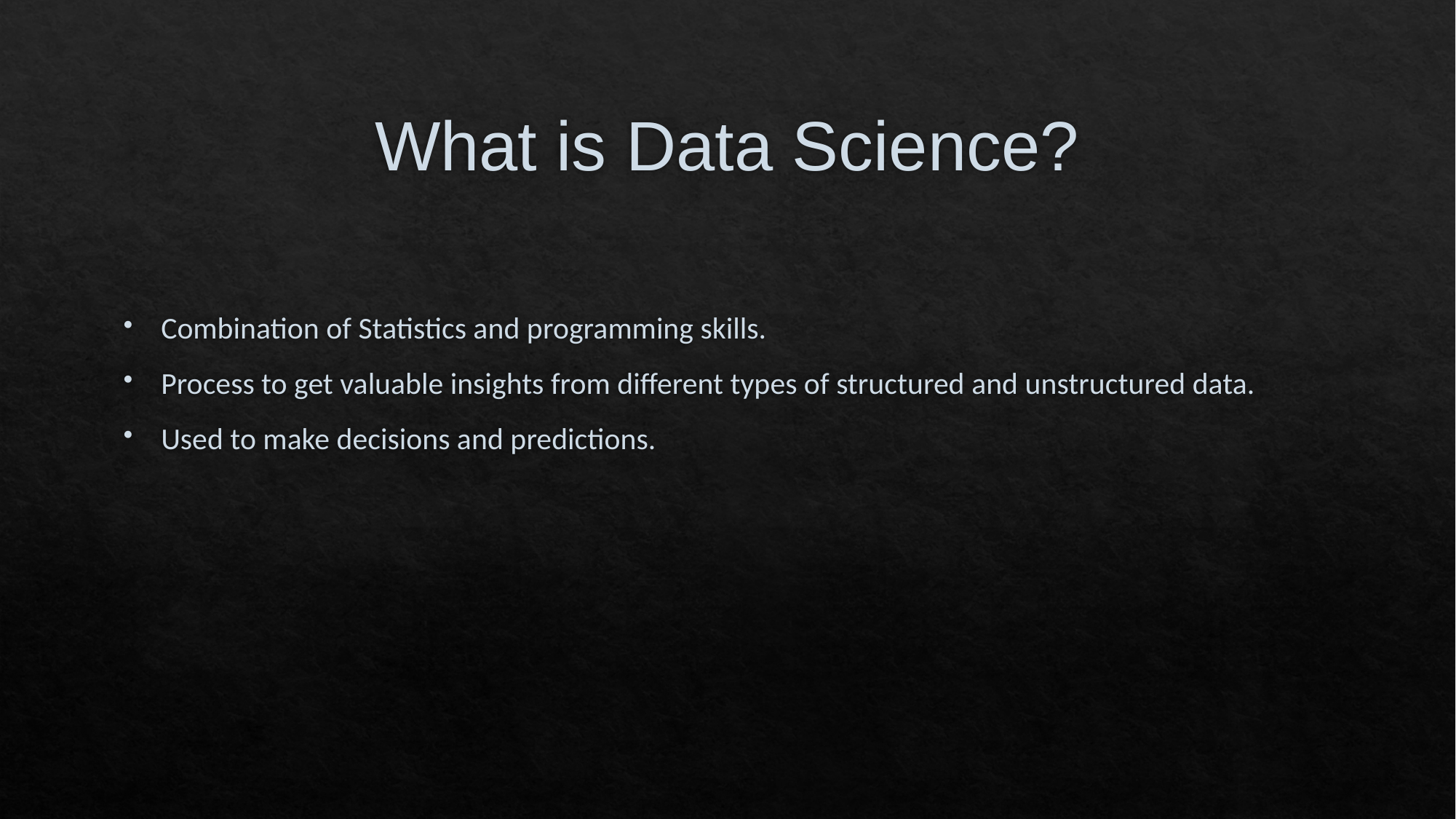

# What is Data Science?

Combination of Statistics and programming skills.
Process to get valuable insights from different types of structured and unstructured data.
Used to make decisions and predictions.